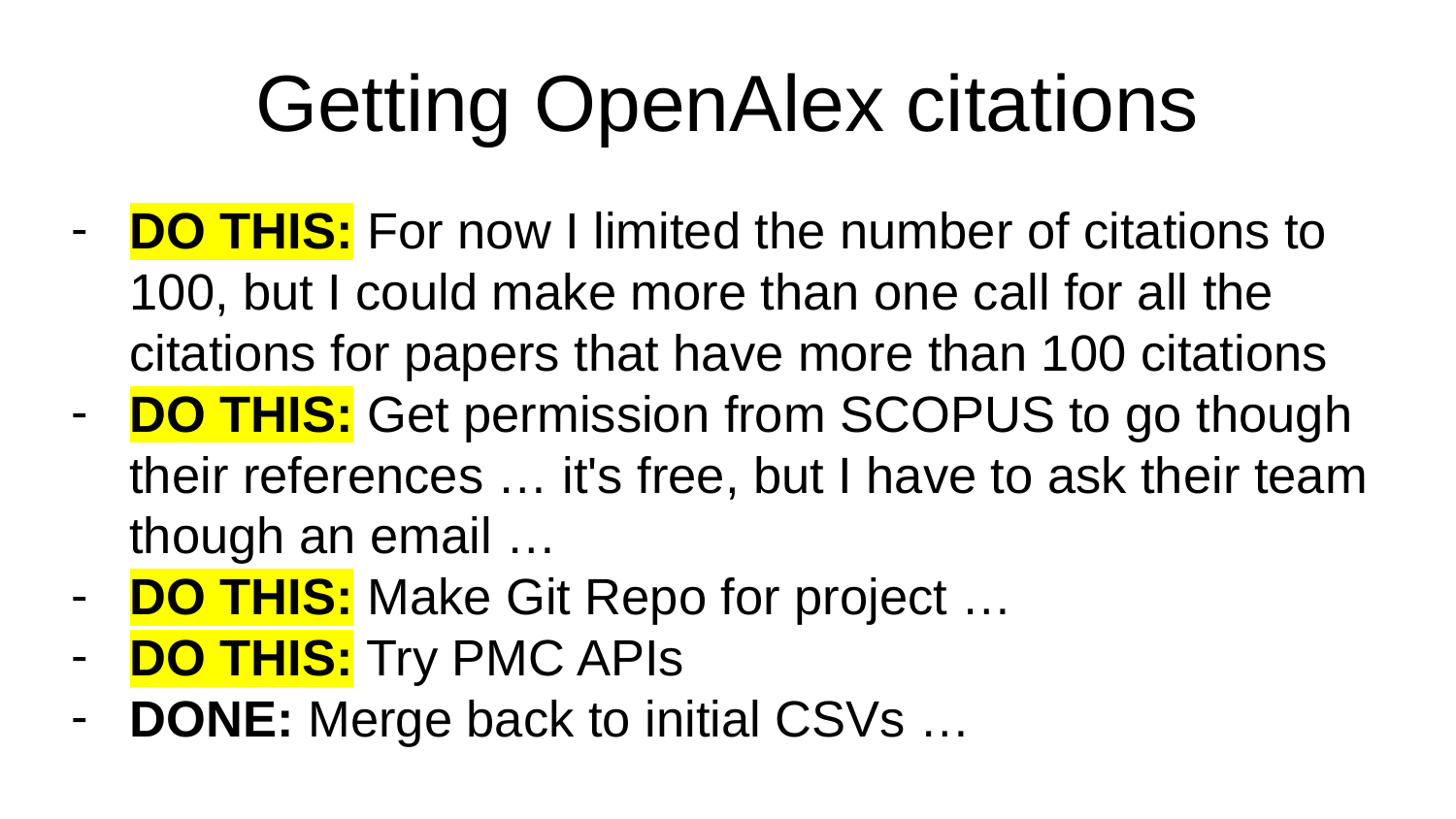

# Getting OpenAlex citations
DO THIS: For now I limited the number of citations to 100, but I could make more than one call for all the citations for papers that have more than 100 citations
DO THIS: Get permission from SCOPUS to go though their references … it's free, but I have to ask their team though an email …
DO THIS: Make Git Repo for project …
DO THIS: Try PMC APIs
DONE: Merge back to initial CSVs …